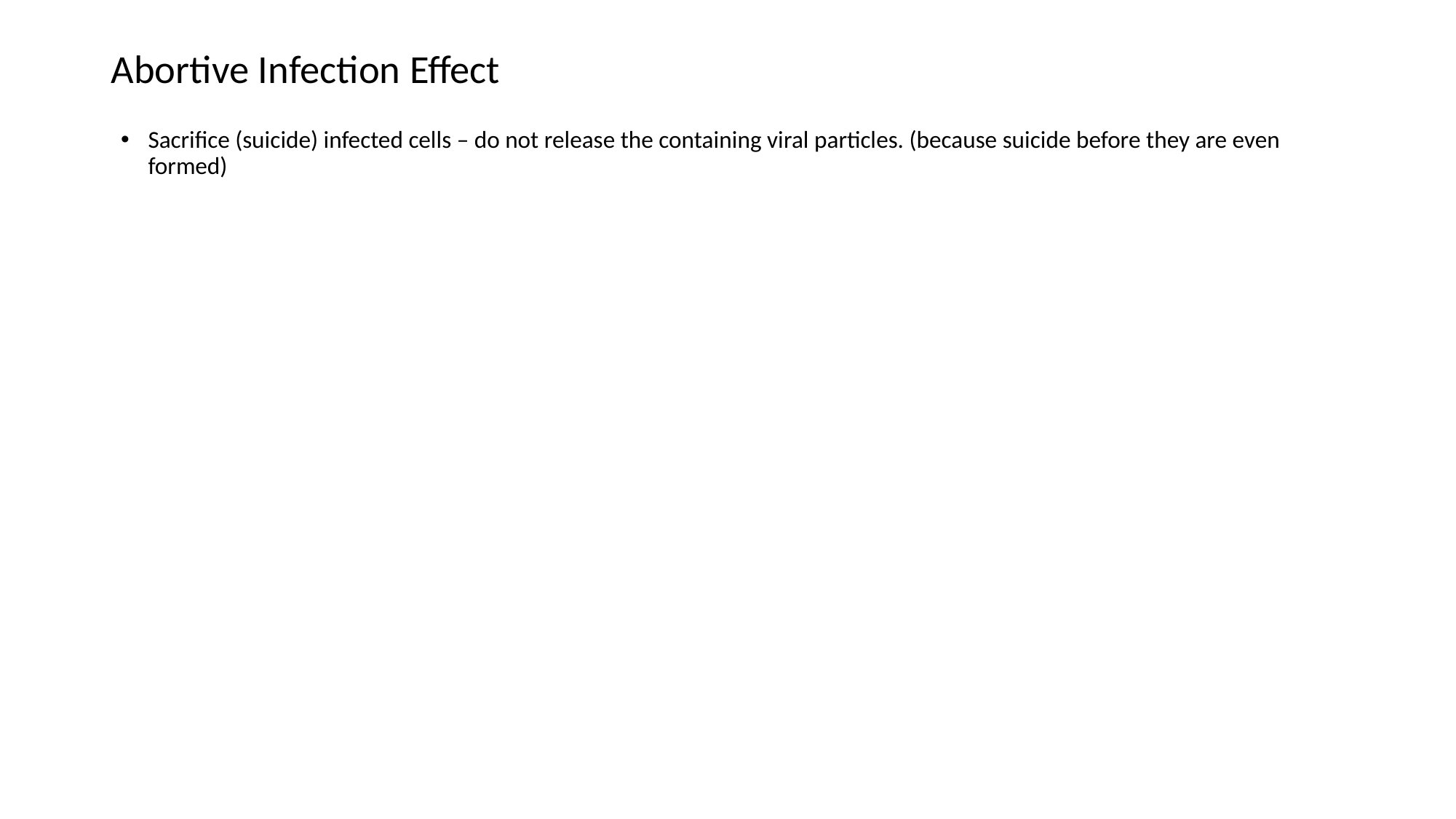

# Abortive Infection Effect
Sacrifice (suicide) infected cells – do not release the containing viral particles. (because suicide before they are even formed)